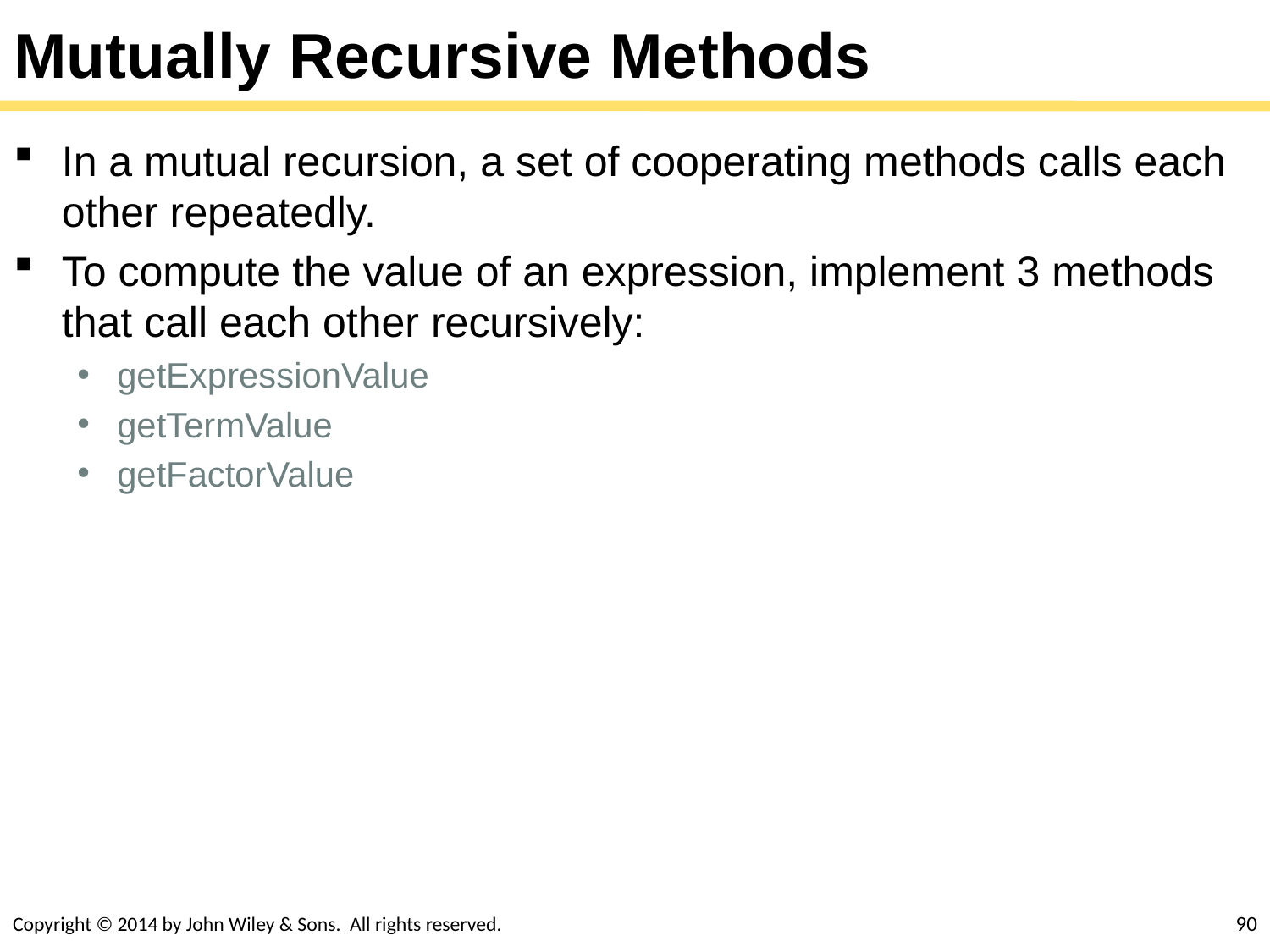

# Mutually Recursive Methods
In a mutual recursion, a set of cooperating methods calls each other repeatedly.
To compute the value of an expression, implement 3 methods that call each other recursively:
getExpressionValue
getTermValue
getFactorValue